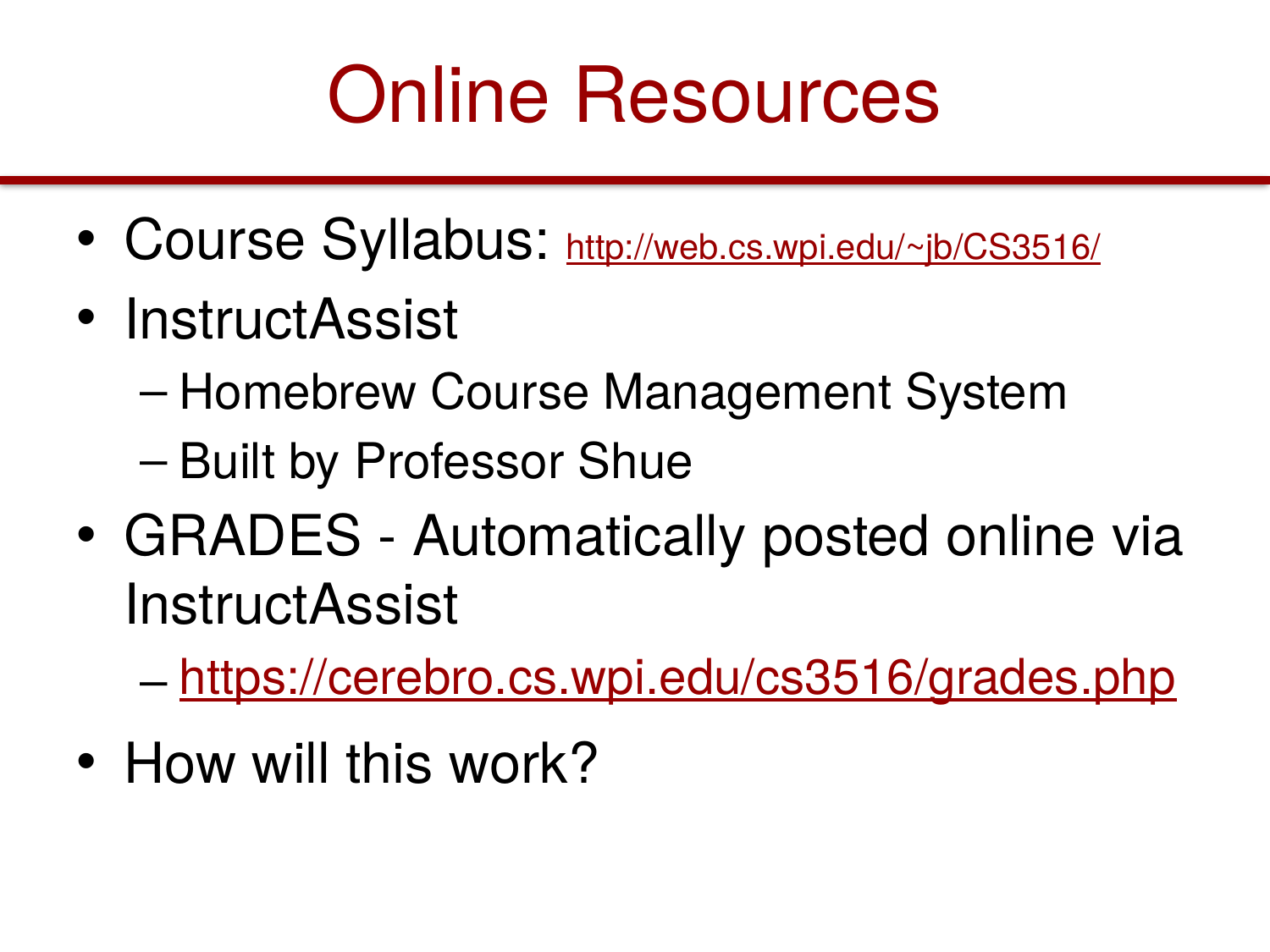

# Online Resources
Course Syllabus: http://web.cs.wpi.edu/~jb/CS3516/
InstructAssist
Homebrew Course Management System
Built by Professor Shue
GRADES - Automatically posted online via InstructAssist
https://cerebro.cs.wpi.edu/cs3516/grades.php
How will this work?